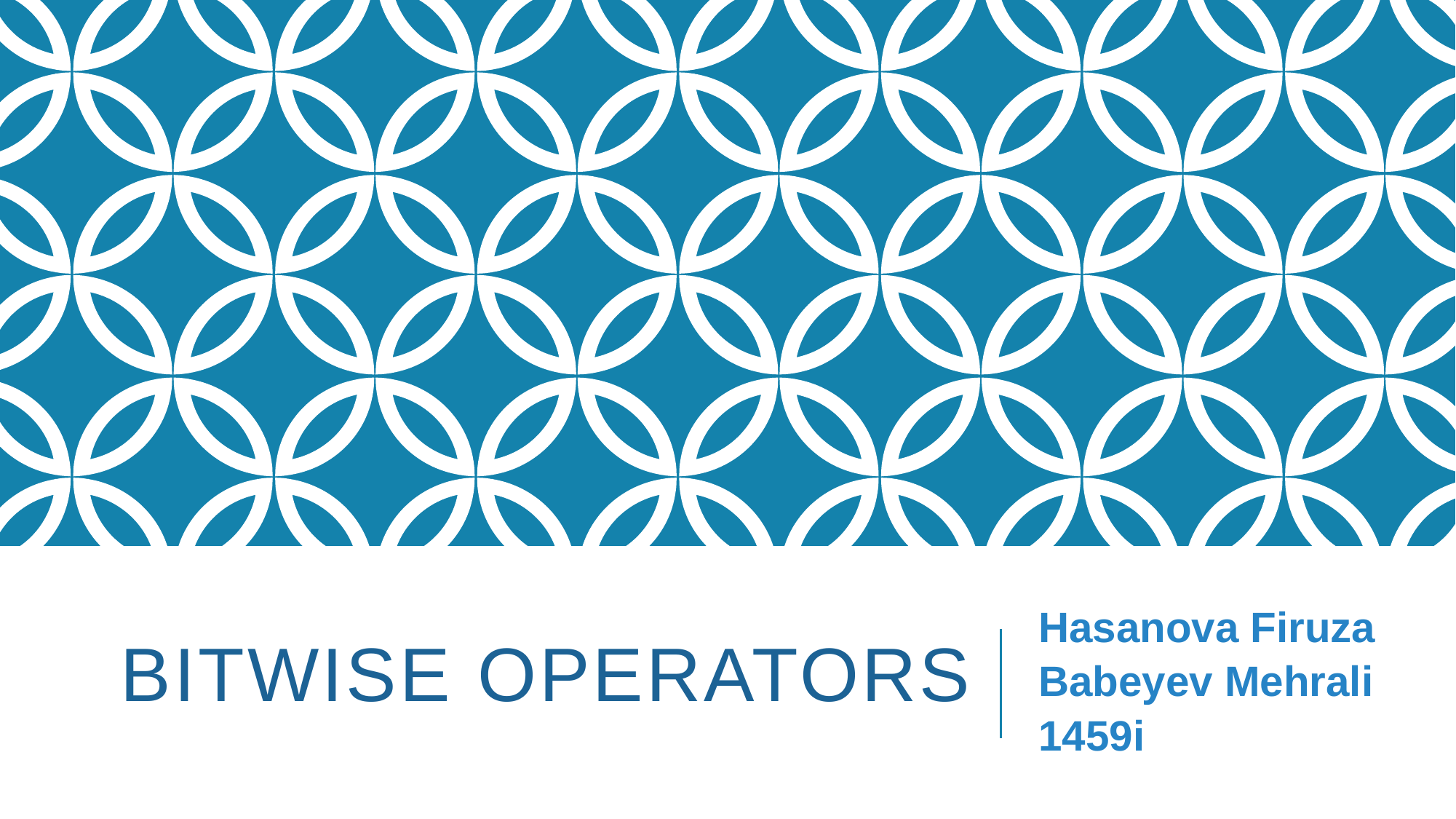

# Bitwise operators
Hasanova Firuza
Babeyev Mehrali
1459i